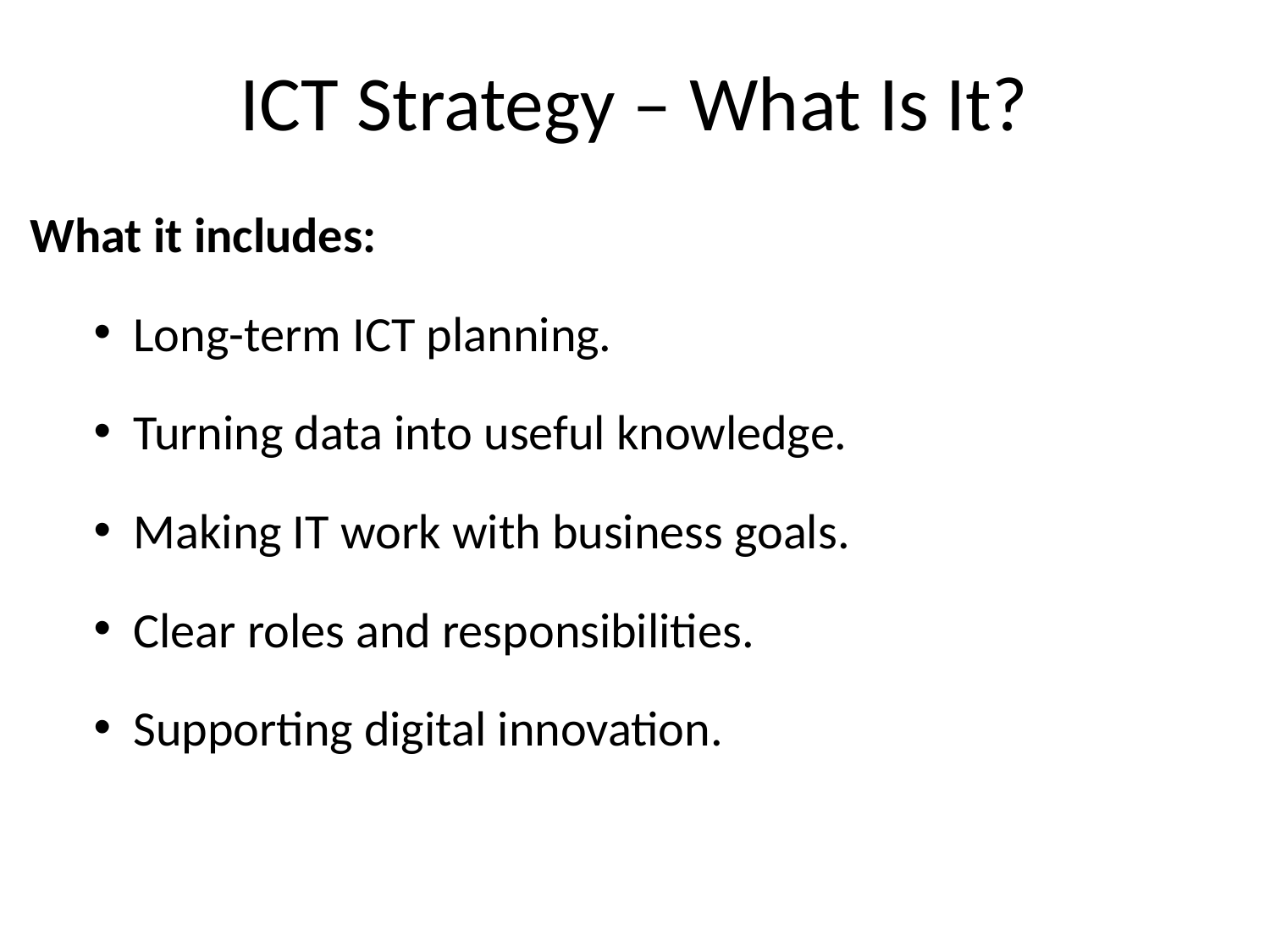

ICT Strategy – What Is It?
What it includes:
Long-term ICT planning.
Turning data into useful knowledge.
Making IT work with business goals.
Clear roles and responsibilities.
Supporting digital innovation.